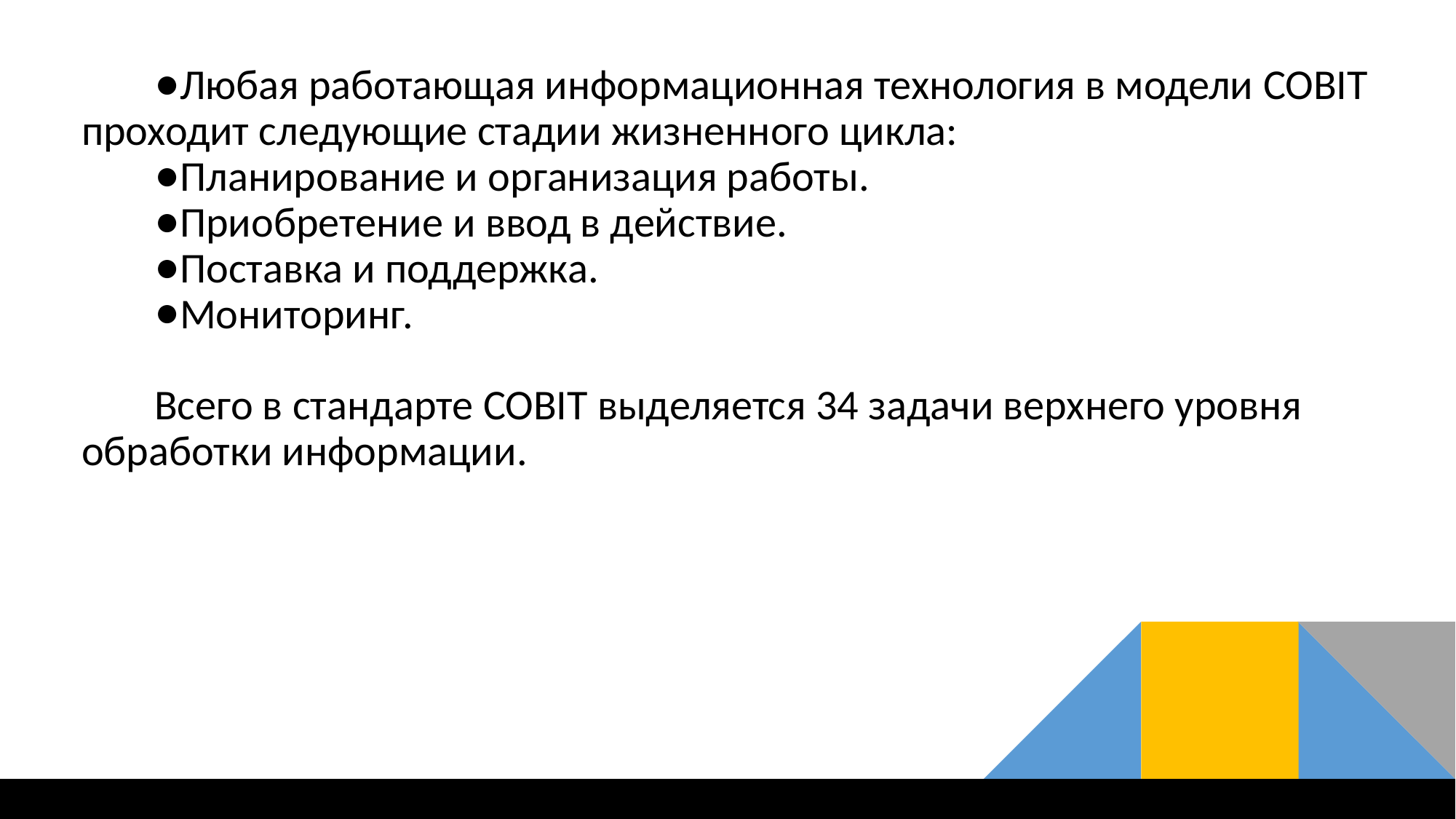

Любая работающая информационная технология в модели COBIT
проходит следующие стадии жизненного цикла:
Планирование и организация работы.
Приобретение и ввод в действие.
Поставка и поддержка.
Мониторинг.

Всего в стандарте COBIT выделяется 34 задачи верхнего уровня обработки информации.